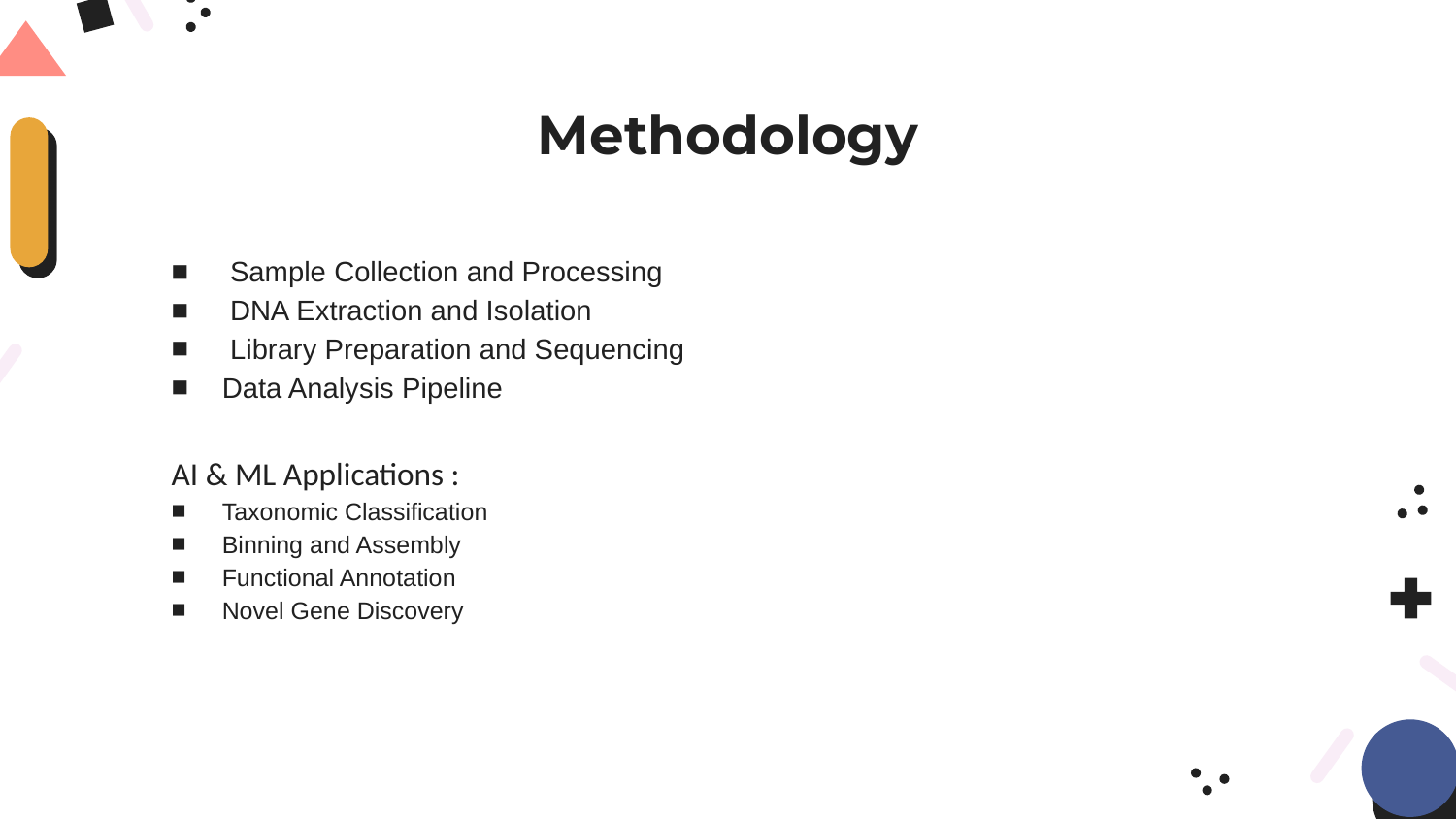

# Methodology
 Sample Collection and Processing
 DNA Extraction and Isolation
 Library Preparation and Sequencing
Data Analysis Pipeline

AI & ML Applications :
Taxonomic Classification
Binning and Assembly
Functional Annotation
Novel Gene Discovery